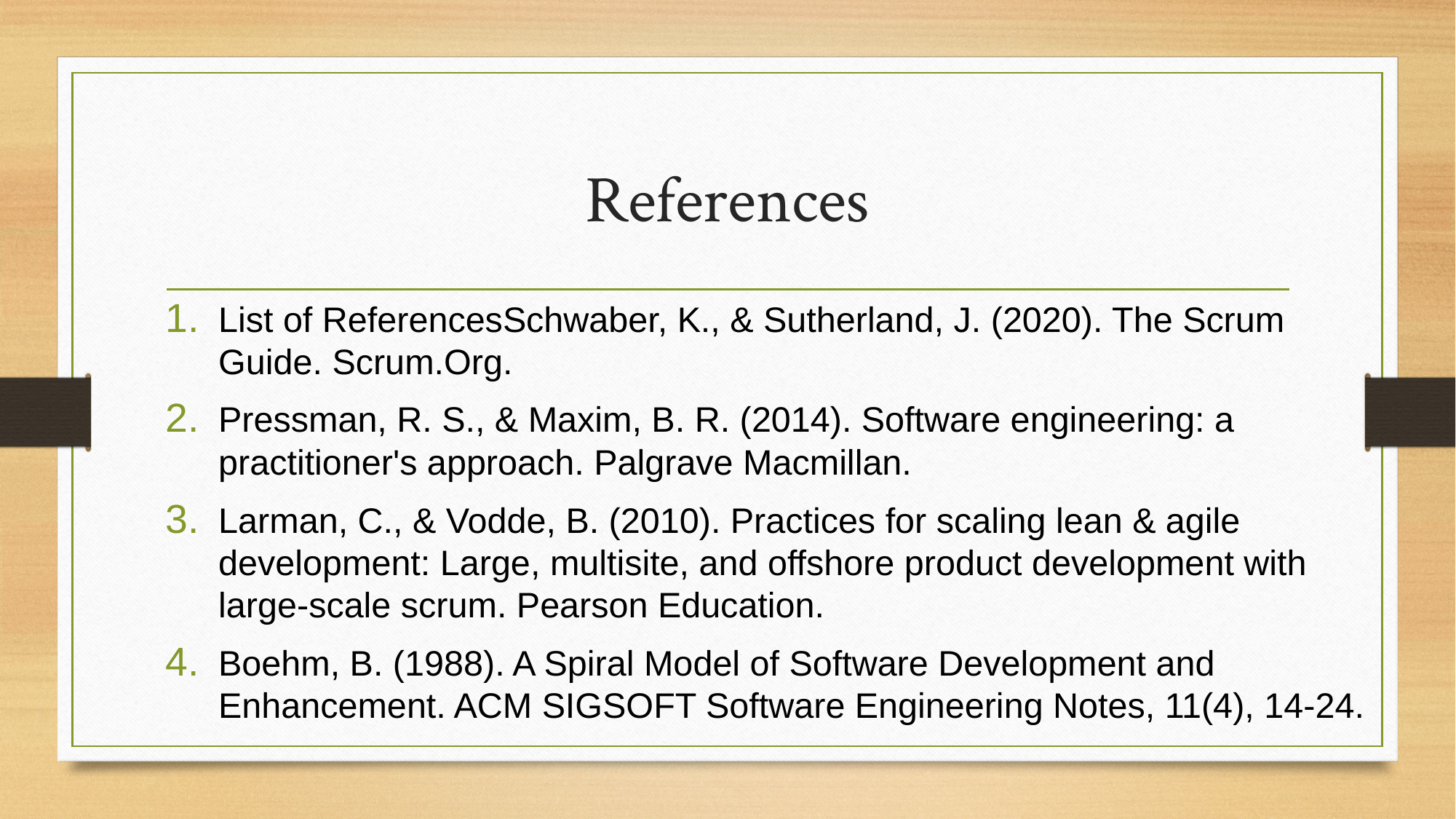

# References
List of ReferencesSchwaber, K., & Sutherland, J. (2020). The Scrum Guide. Scrum.Org.
Pressman, R. S., & Maxim, B. R. (2014). Software engineering: a practitioner's approach. Palgrave Macmillan.
Larman, C., & Vodde, B. (2010). Practices for scaling lean & agile development: Large, multisite, and offshore product development with large-scale scrum. Pearson Education.
Boehm, B. (1988). A Spiral Model of Software Development and Enhancement. ACM SIGSOFT Software Engineering Notes, 11(4), 14-24.